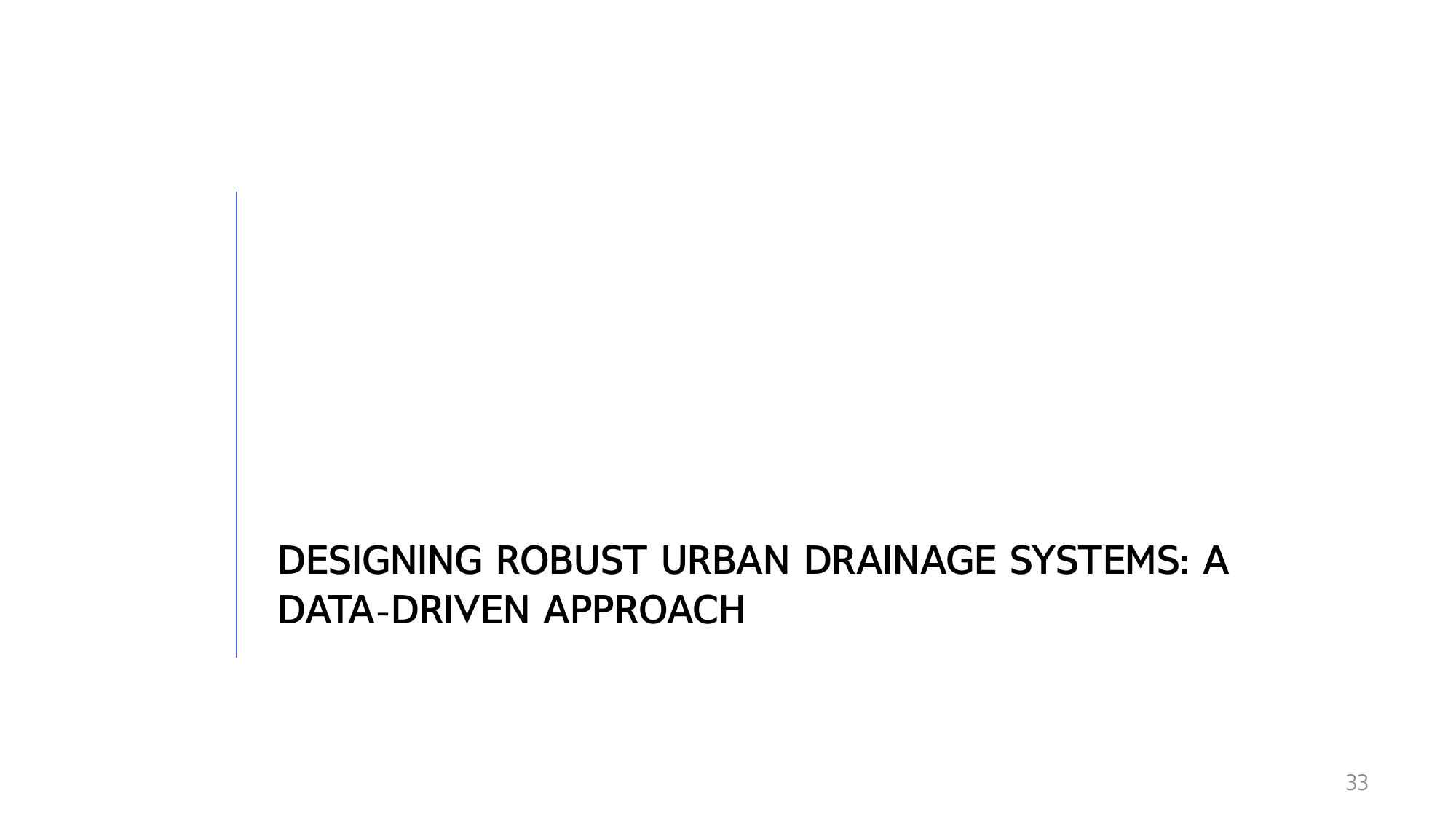

# Designing robust urban drainage systems: a data-driven approach
33